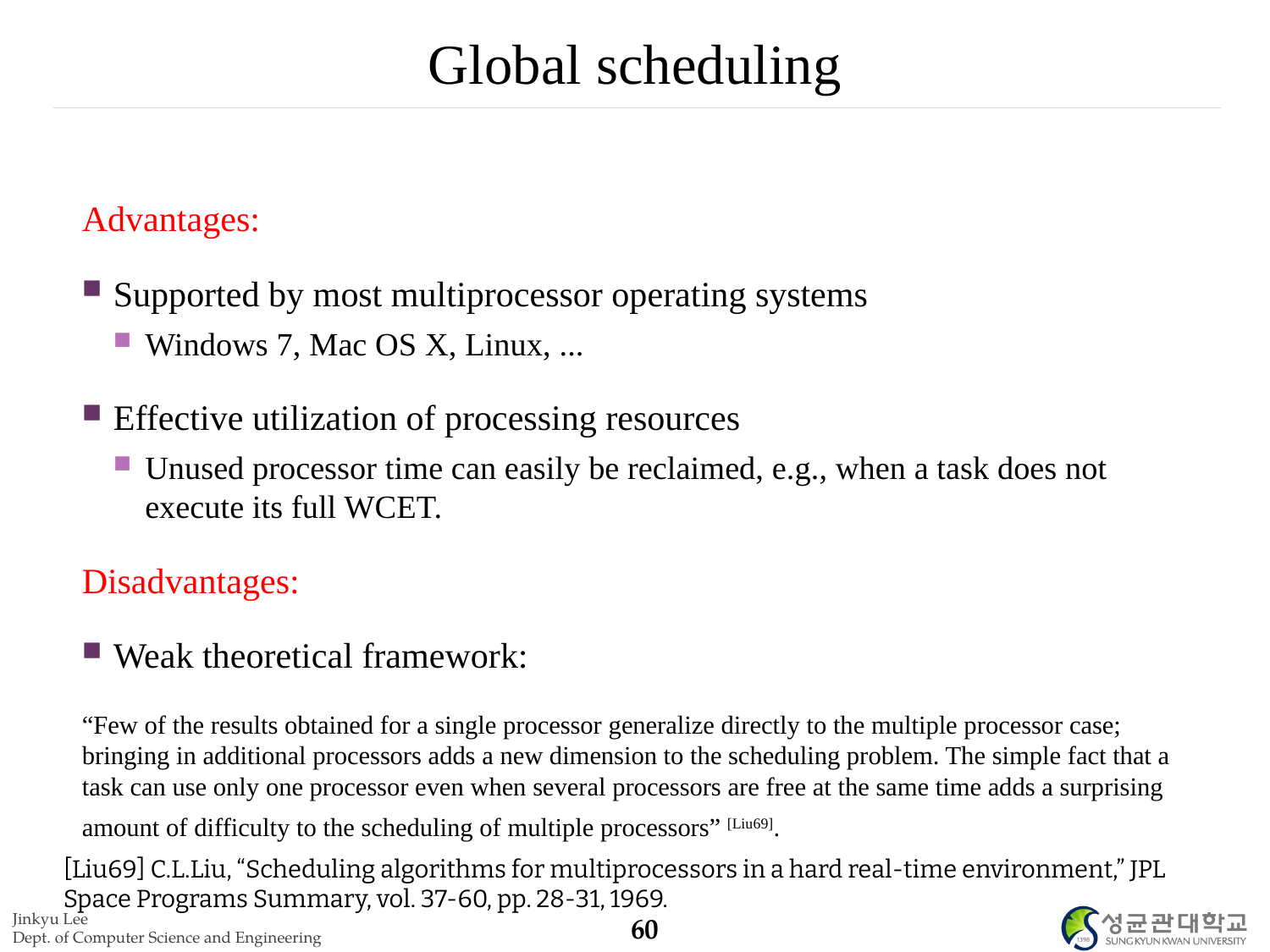

# Global scheduling
Advantages:
Supported by most multiprocessor operating systems
Windows 7, Mac OS X, Linux, ...
Effective utilization of processing resources
Unused processor time can easily be reclaimed, e.g., when a task does not execute its full WCET.
Disadvantages:
Weak theoretical framework:
“Few of the results obtained for a single processor generalize directly to the multiple processor case; bringing in additional processors adds a new dimension to the scheduling problem. The simple fact that a task can use only one processor even when several processors are free at the same time adds a surprising amount of difficulty to the scheduling of multiple processors” [Liu69].

[Liu69] C.L.Liu, “Scheduling algorithms for multiprocessors in a hard real-time environment,” JPL Space Programs Summary, vol. 37-60, pp. 28-31, 1969.